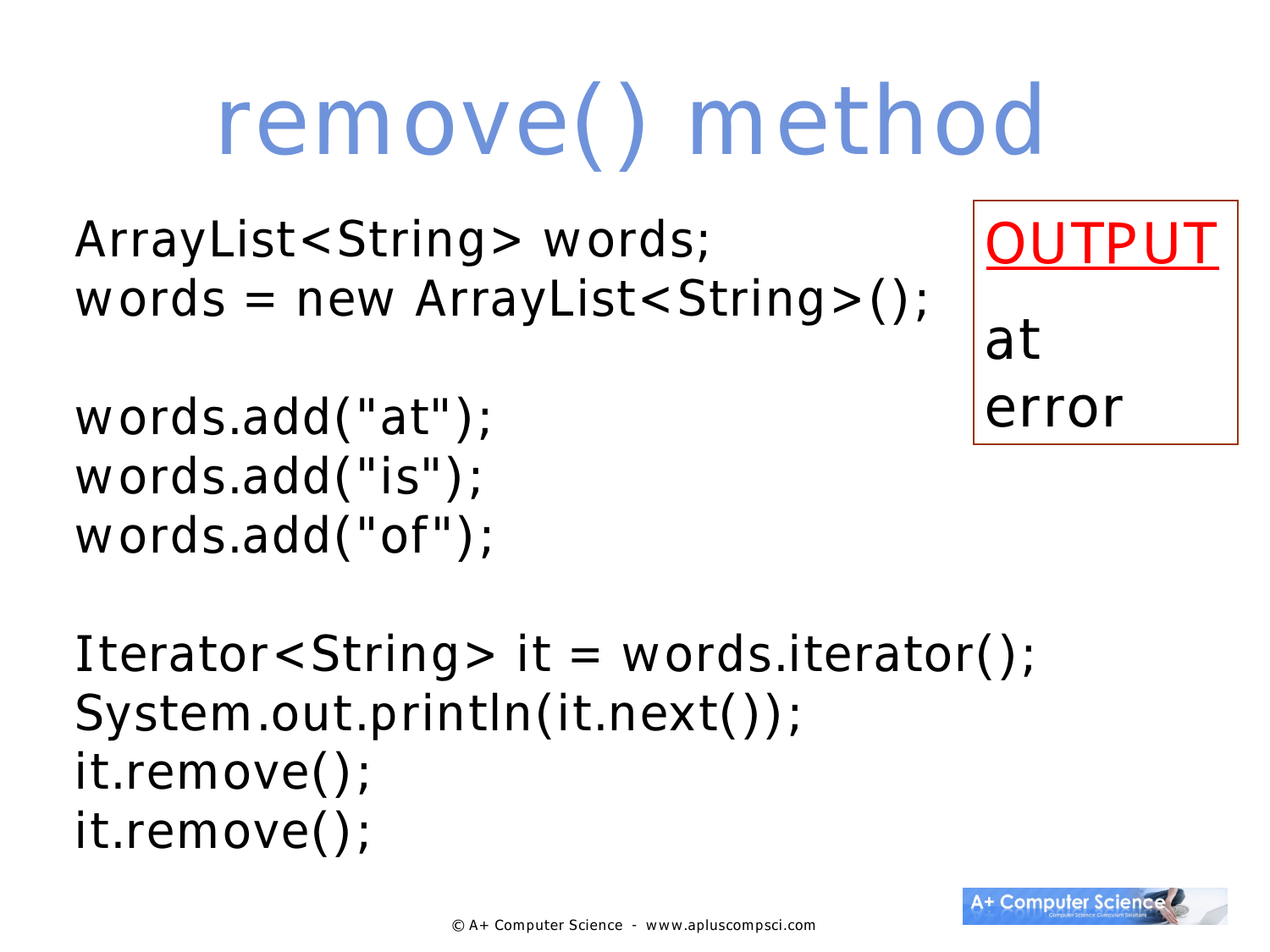

remove() method
ArrayList<String> words;
words = new ArrayList<String>();

words.add("at");
words.add("is");
words.add("of");

Iterator<String> it = words.iterator();
System.out.println(it.next());
it.remove();
it.remove();

OUTPUT
at
error

© A+ Computer Science  -  www.apluscompsci.com